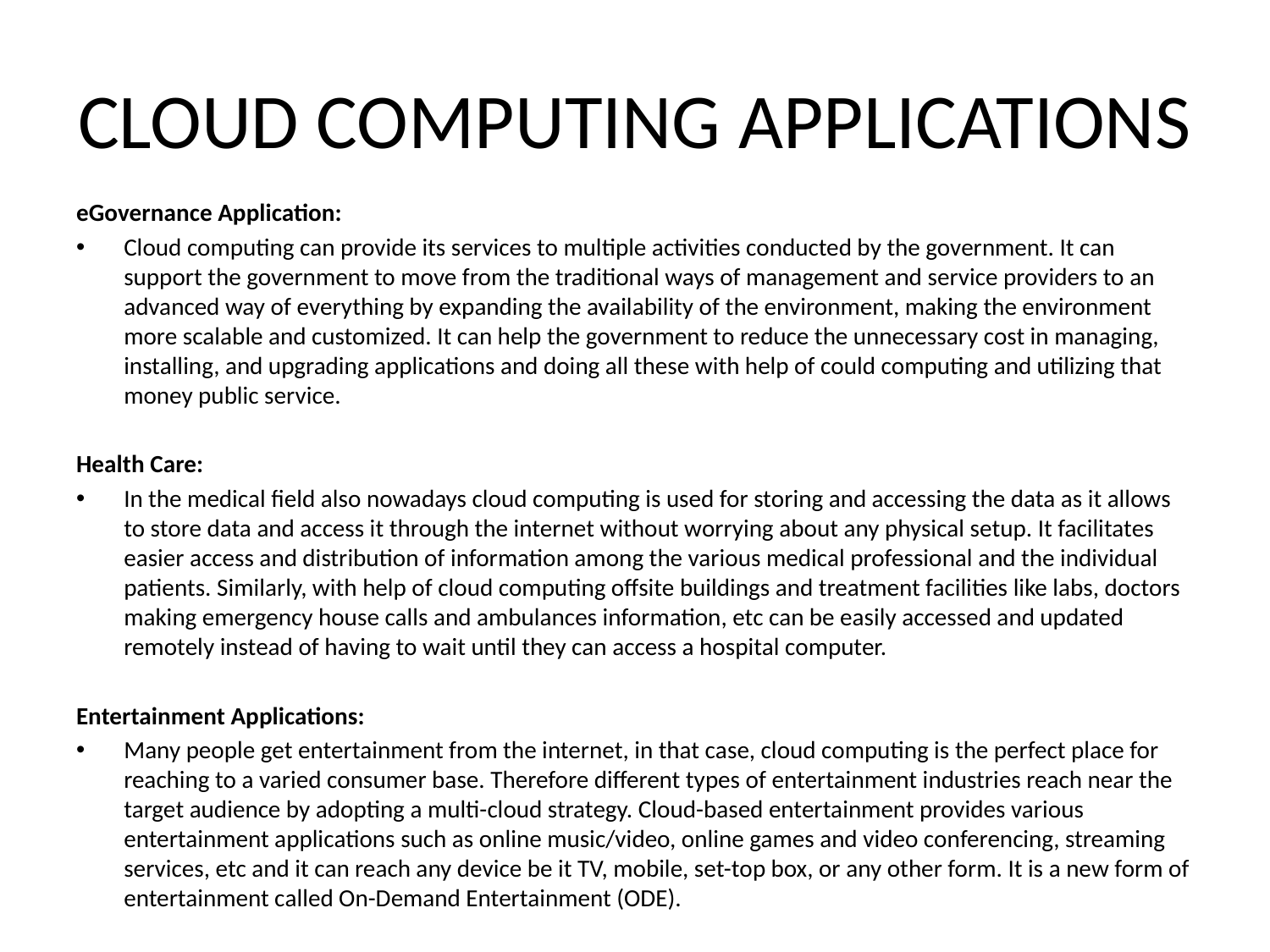

# CLOUD COMPUTING APPLICATIONS
eGovernance Application:
Cloud computing can provide its services to multiple activities conducted by the government. It can support the government to move from the traditional ways of management and service providers to an advanced way of everything by expanding the availability of the environment, making the environment more scalable and customized. It can help the government to reduce the unnecessary cost in managing, installing, and upgrading applications and doing all these with help of could computing and utilizing that money public service.

Health Care:
In the medical field also nowadays cloud computing is used for storing and accessing the data as it allows to store data and access it through the internet without worrying about any physical setup. It facilitates easier access and distribution of information among the various medical professional and the individual patients. Similarly, with help of cloud computing offsite buildings and treatment facilities like labs, doctors making emergency house calls and ambulances information, etc can be easily accessed and updated remotely instead of having to wait until they can access a hospital computer.

Entertainment Applications:
Many people get entertainment from the internet, in that case, cloud computing is the perfect place for reaching to a varied consumer base. Therefore different types of entertainment industries reach near the target audience by adopting a multi-cloud strategy. Cloud-based entertainment provides various entertainment applications such as online music/video, online games and video conferencing, streaming services, etc and it can reach any device be it TV, mobile, set-top box, or any other form. It is a new form of entertainment called On-Demand Entertainment (ODE).